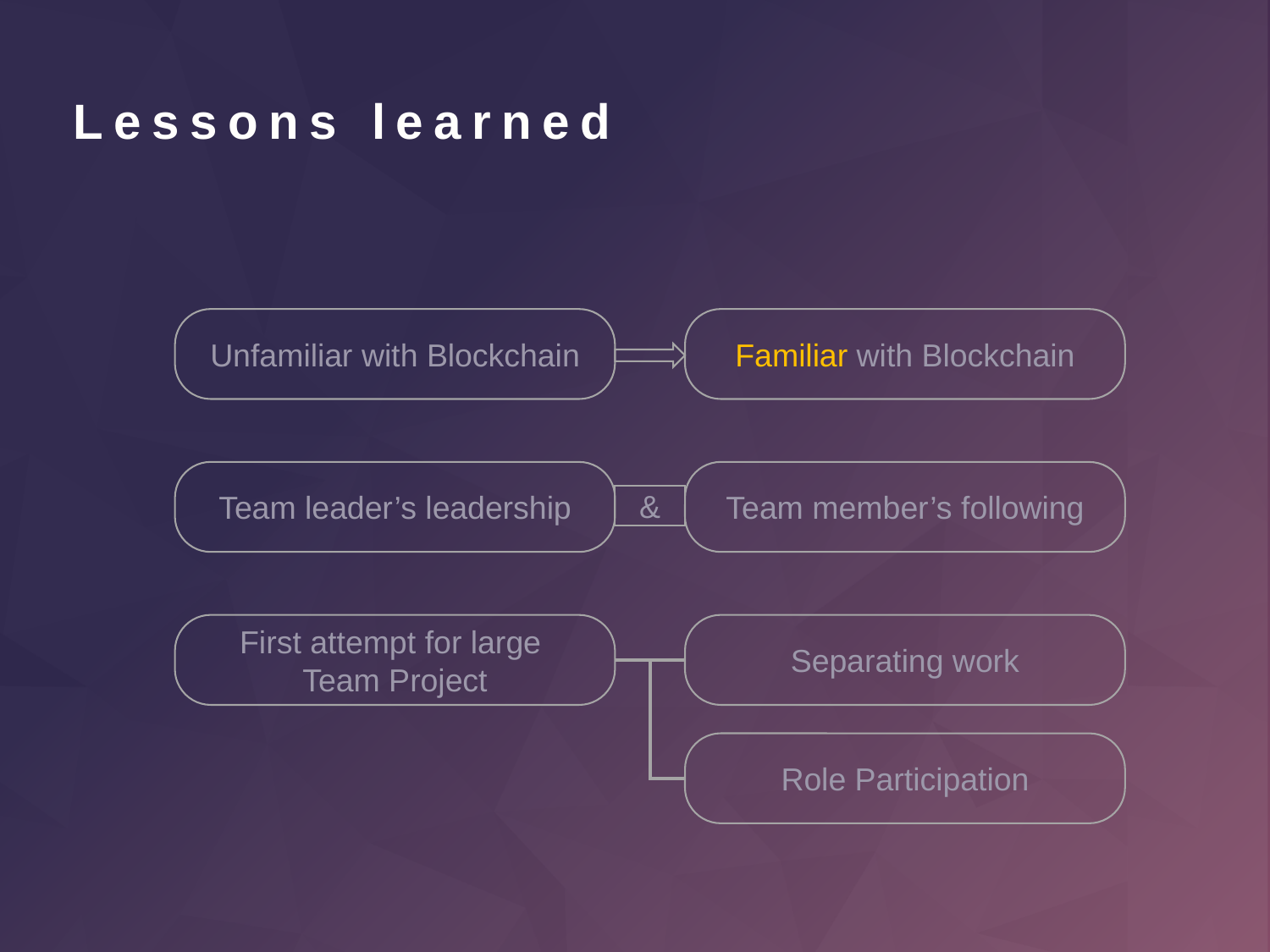

Lessons learned
Unfamiliar with Blockchain
Familiar with Blockchain

Team leader’s leadership
Team member’s following
&
First attempt for large
Team Project
Separating work
Role Participation